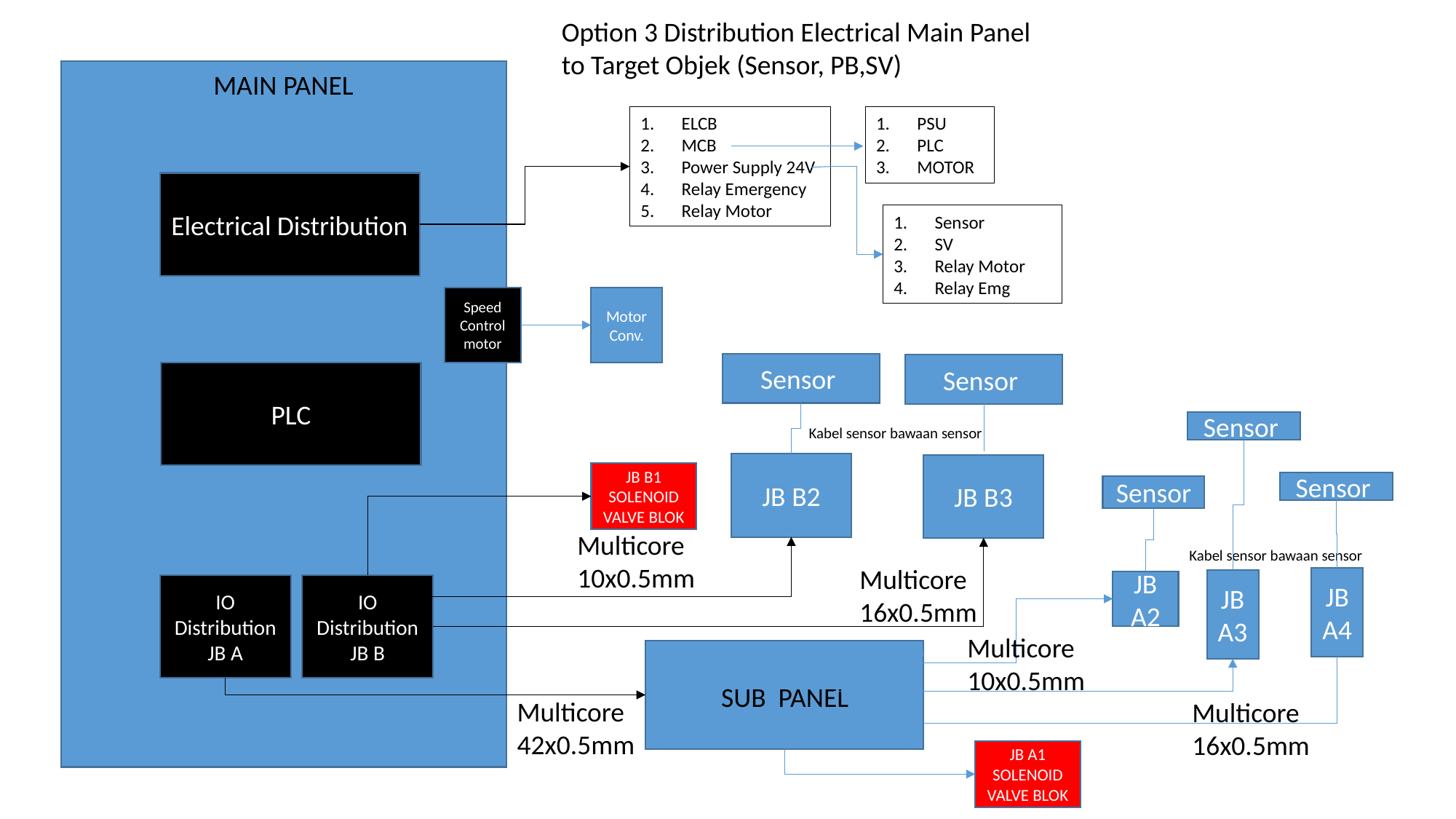

Option 3 Distribution Electrical Main Panel to Target Objek (Sensor, PB,SV)

MAIN PANEL
ELCB
MCB
Power Supply 24V
Relay Emergency
Relay Motor
PSU
PLC
MOTOR
Electrical Distribution
Sensor
SV
Relay Motor
Relay Emg
Speed Control motor
Motor Conv.
Sensor
Sensor
PLC
Sensor
Kabel sensor bawaan sensor
JB B2
JB B3
JB B1 SOLENOID VALVE BLOK
Sensor
Sensor
Multicore
10x0.5mm
Kabel sensor bawaan sensor
Multicore
16x0.5mm
JB A4
JB A3
JB A2
IO Distribution JB B
IO Distribution JB A
Multicore
10x0.5mm

SUB  PANEL
Multicore
42x0.5mm
Multicore
16x0.5mm
JB A1
SOLENOID VALVE BLOK